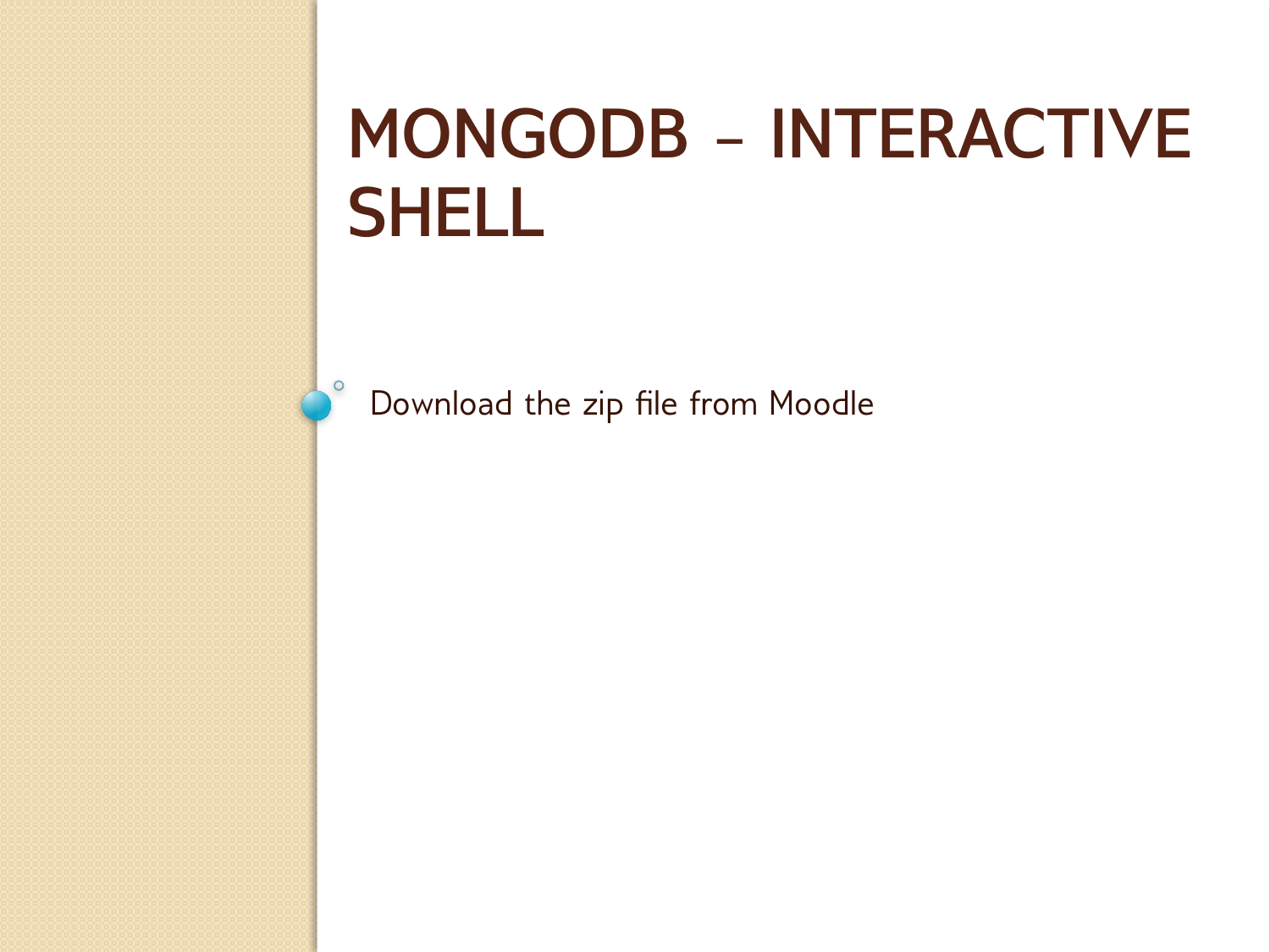

# MongoDB – Interactive Shell
Download the zip file from Moodle